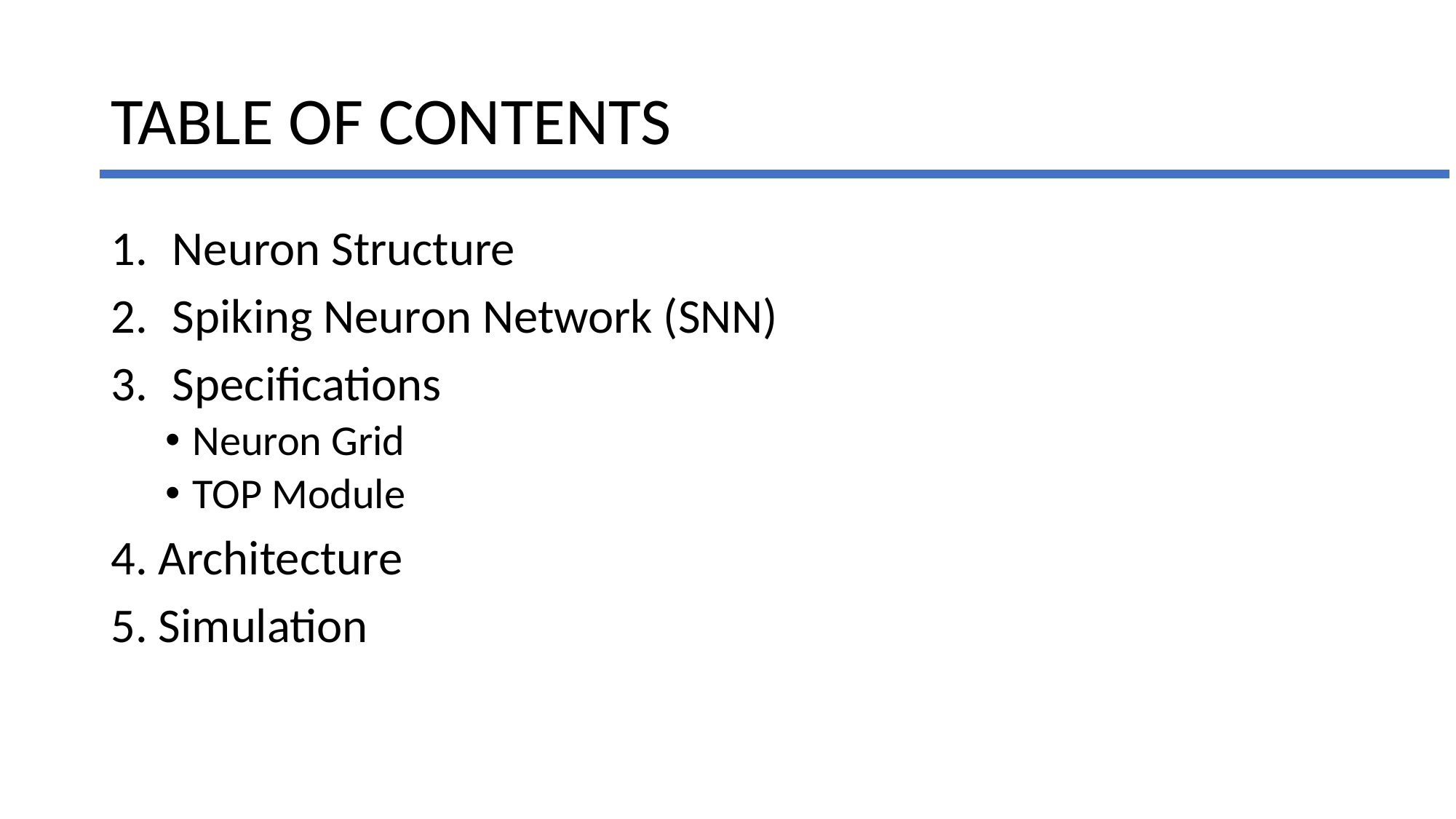

# TABLE OF CONTENTS
Neuron Structure
Spiking Neuron Network (SNN)
Specifications
Neuron Grid
TOP Module
4. Architecture
5. Simulation